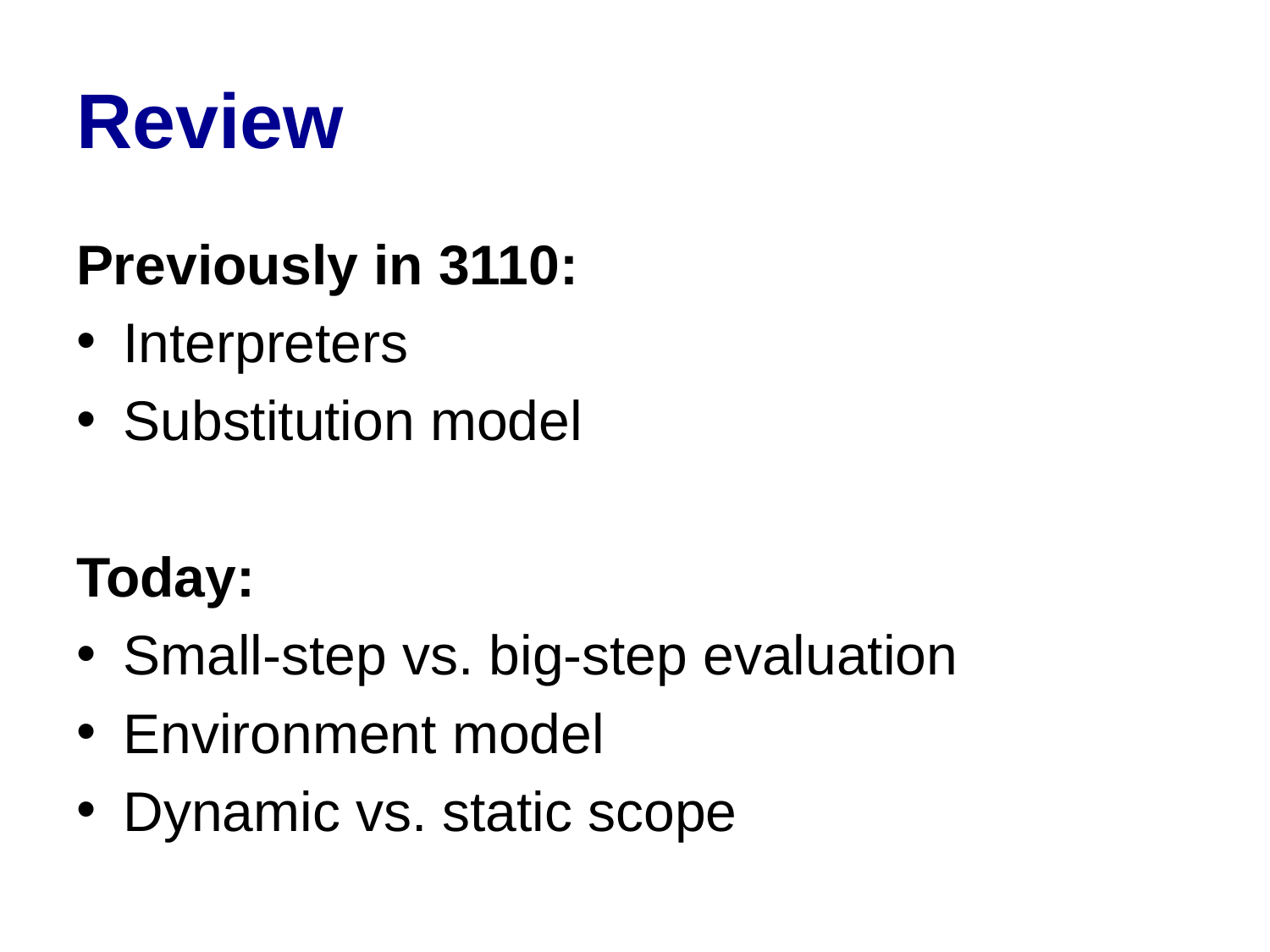

# Review
Previously in 3110:
Interpreters
Substitution model

Today:
Small-step vs. big-step evaluation
Environment model
Dynamic vs. static scope